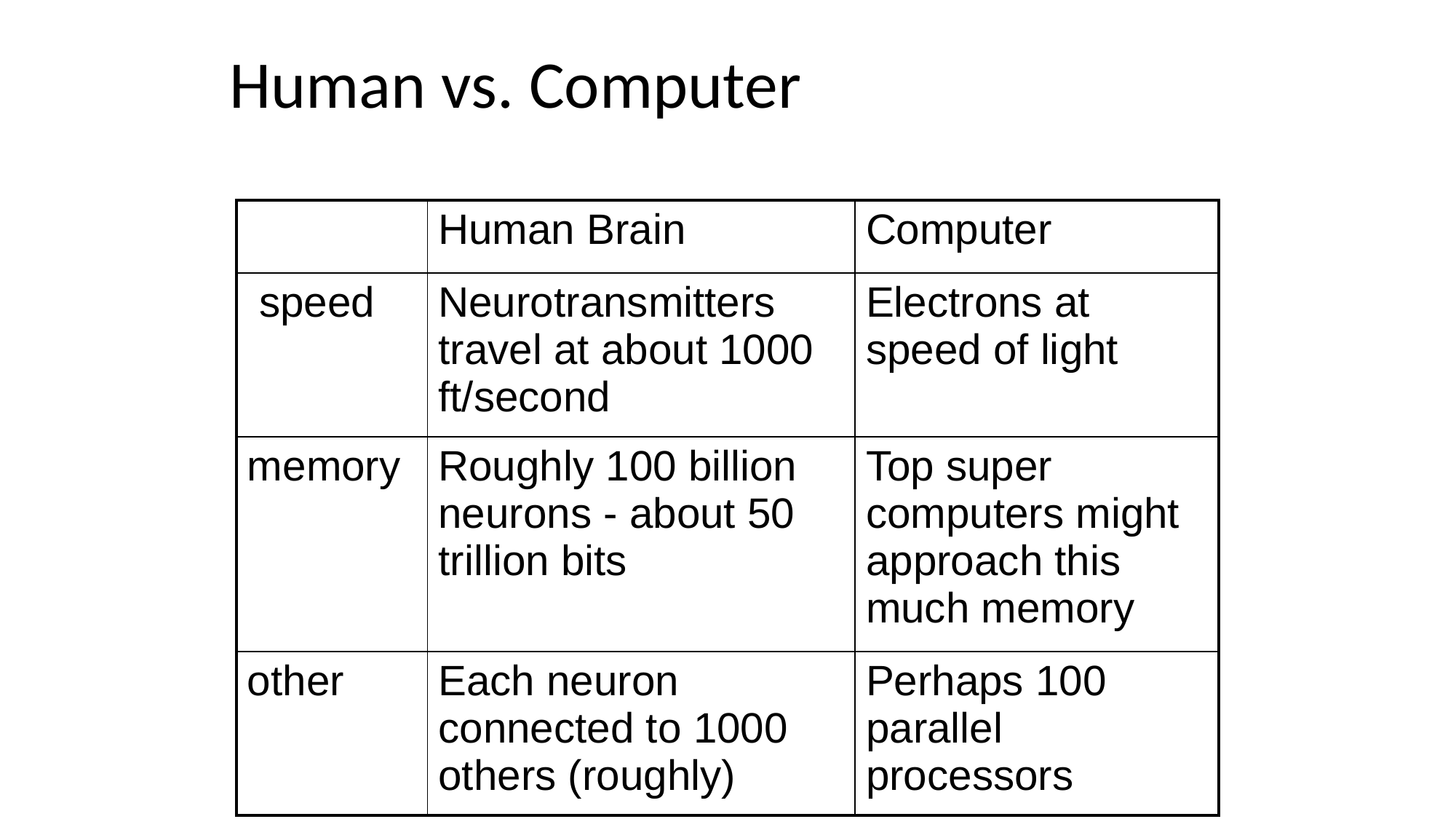

# Human vs. Computer
|  | Human Brain | Computer |
| --- | --- | --- |
| speed | Neurotransmitters travel at about 1000 ft/second | Electrons at speed of light |
| memory | Roughly 100 billion neurons - about 50 trillion bits | Top super computers might approach this much memory |
| other | Each neuron connected to 1000 others (roughly) | Perhaps 100 parallel processors |